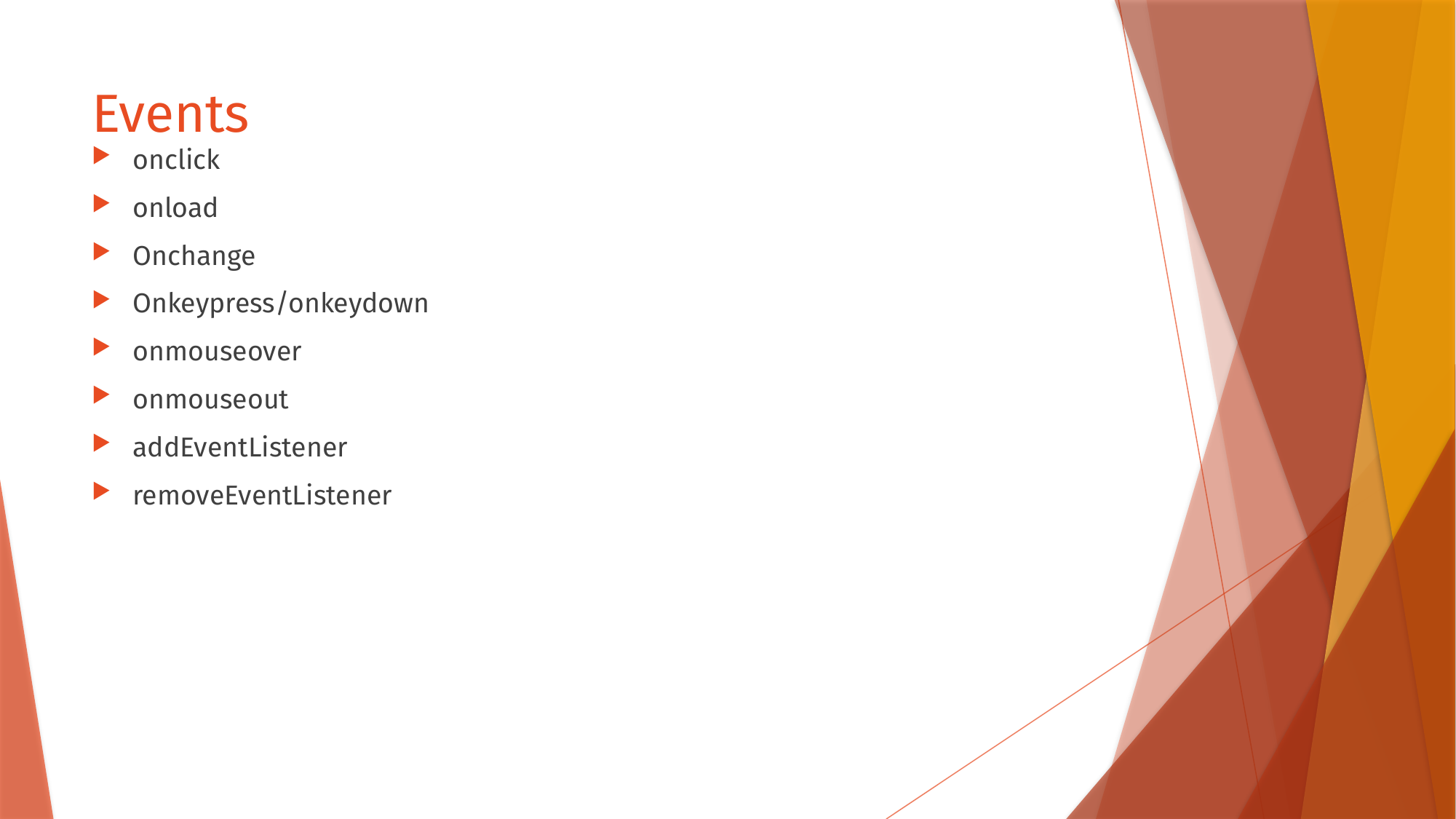

# Events
onclick
onload
Onchange
Onkeypress/onkeydown
onmouseover
onmouseout
addEventListener
removeEventListener